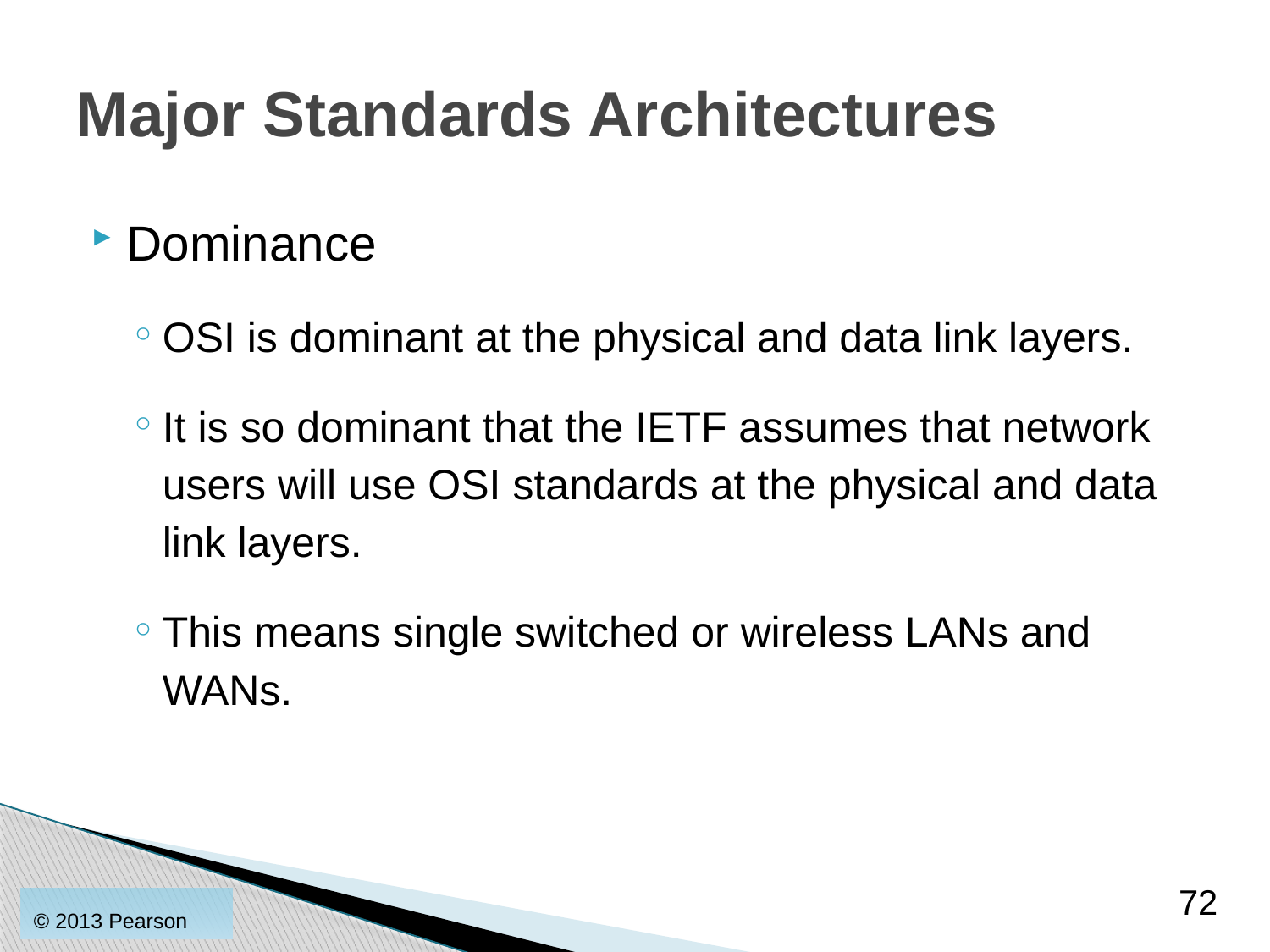

# Major Standards Architectures
Dominance
OSI is dominant at the physical and data link layers.
It is so dominant that the IETF assumes that network users will use OSI standards at the physical and data link layers.
This means single switched or wireless LANs and WANs.
72
© 2013 Pearson